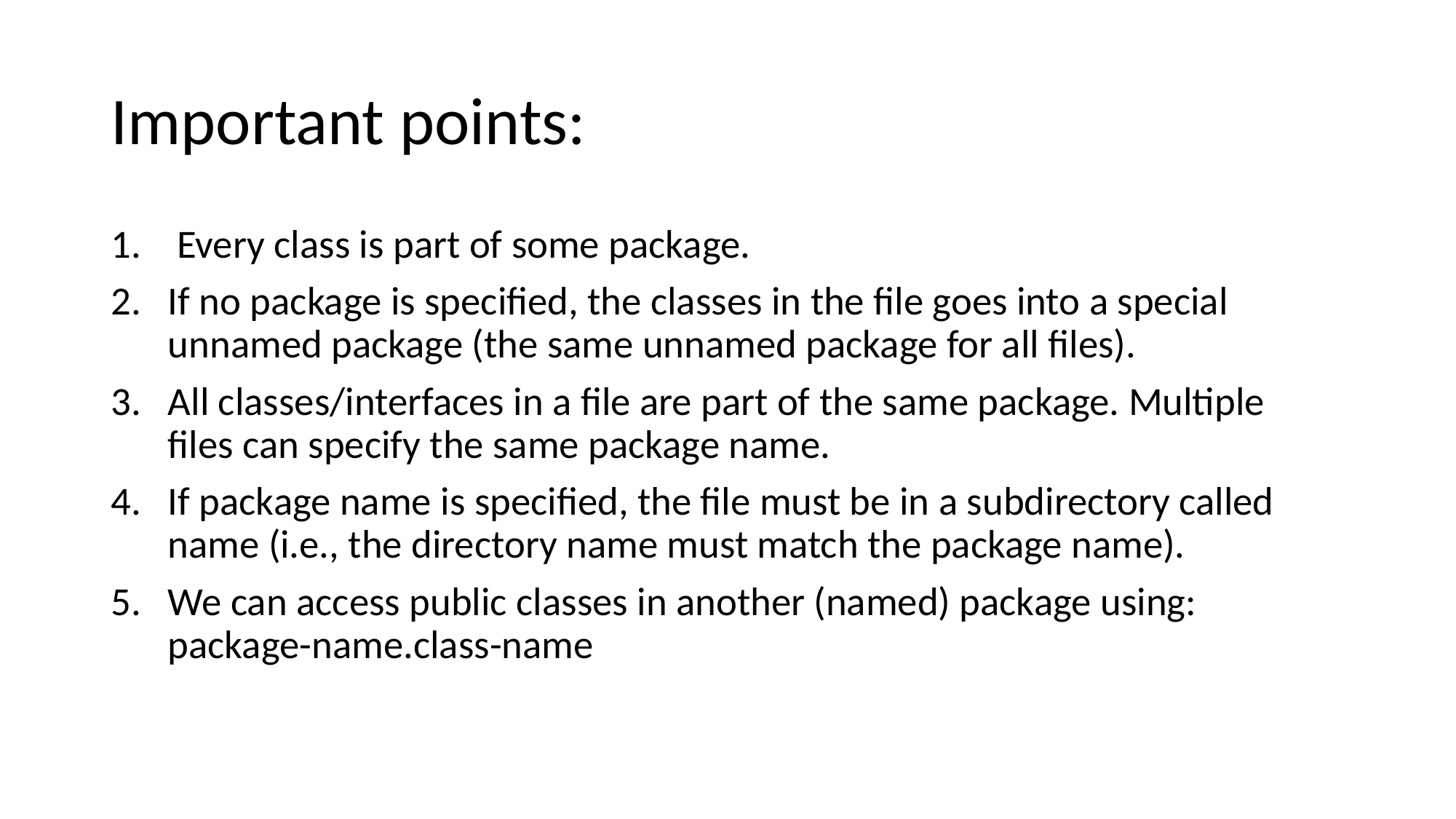

# Important points:
 Every class is part of some package.
If no package is specified, the classes in the file goes into a special unnamed package (the same unnamed package for all files).
All classes/interfaces in a file are part of the same package. Multiple files can specify the same package name.
If package name is specified, the file must be in a subdirectory called name (i.e., the directory name must match the package name).
We can access public classes in another (named) package using: package-name.class-name